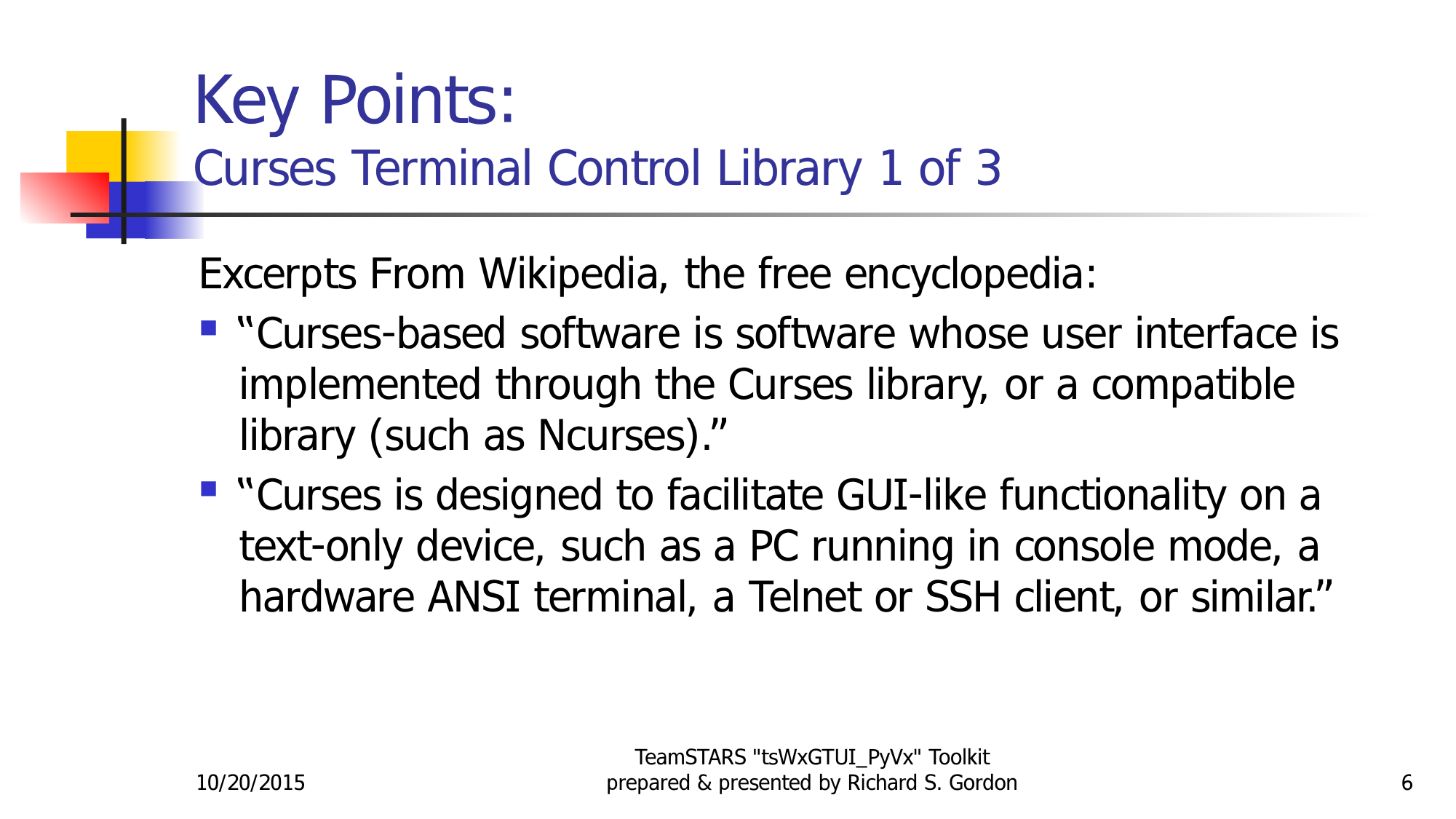

# Key Points: Curses Terminal Control Library 1 of 3
Excerpts From Wikipedia, the free encyclopedia:
“Curses-based software is software whose user interface is implemented through the Curses library, or a compatible library (such as Ncurses).”
“Curses is designed to facilitate GUI-like functionality on a text-only device, such as a PC running in console mode, a hardware ANSI terminal, a Telnet or SSH client, or similar.”
10/20/2015
TeamSTARS "tsWxGTUI_PyVx" Toolkit prepared & presented by Richard S. Gordon
6